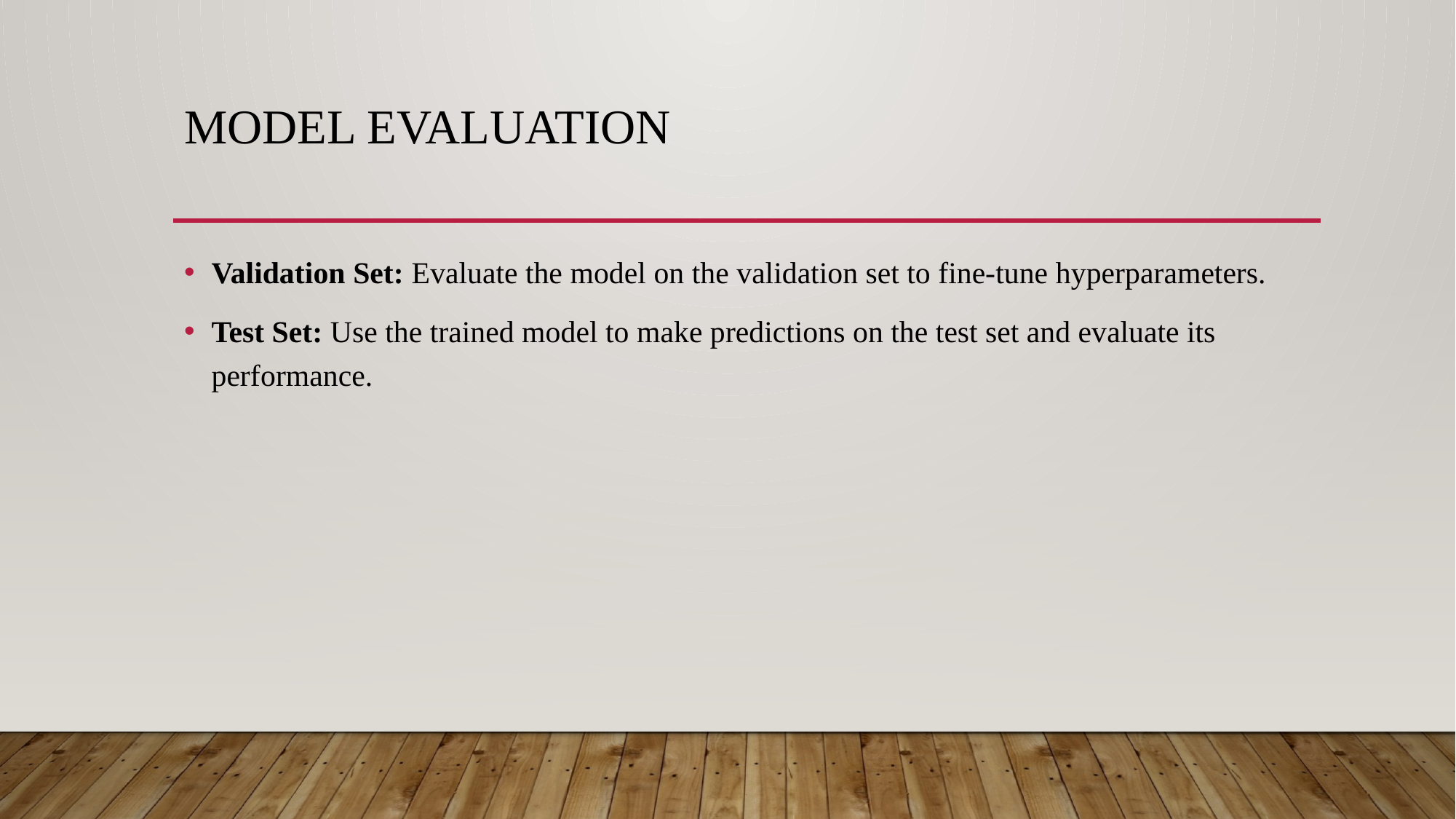

# Model Evaluation
Validation Set: Evaluate the model on the validation set to fine-tune hyperparameters.
Test Set: Use the trained model to make predictions on the test set and evaluate its performance.